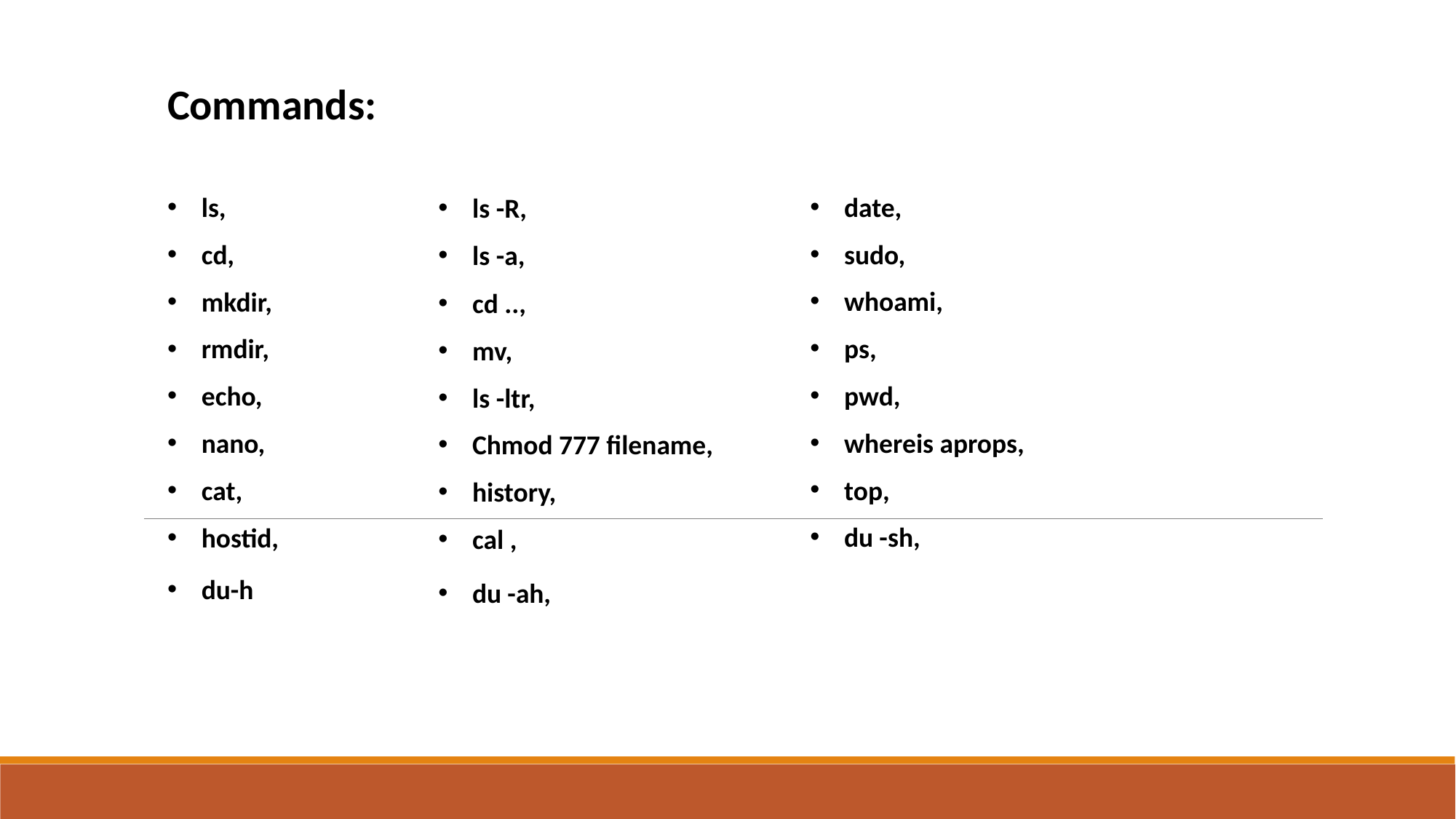

Commands:

ls,
cd,
mkdir,
rmdir,
echo,
nano,
cat,
hostid,
ls -R,
ls -a,
cd ..,
mv,
ls -ltr,
Chmod 777 filename,
history,
cal ,
du-h
du -ah,
date,
sudo,
whoami,
ps,
pwd,
whereis aprops,
top,
du -sh,